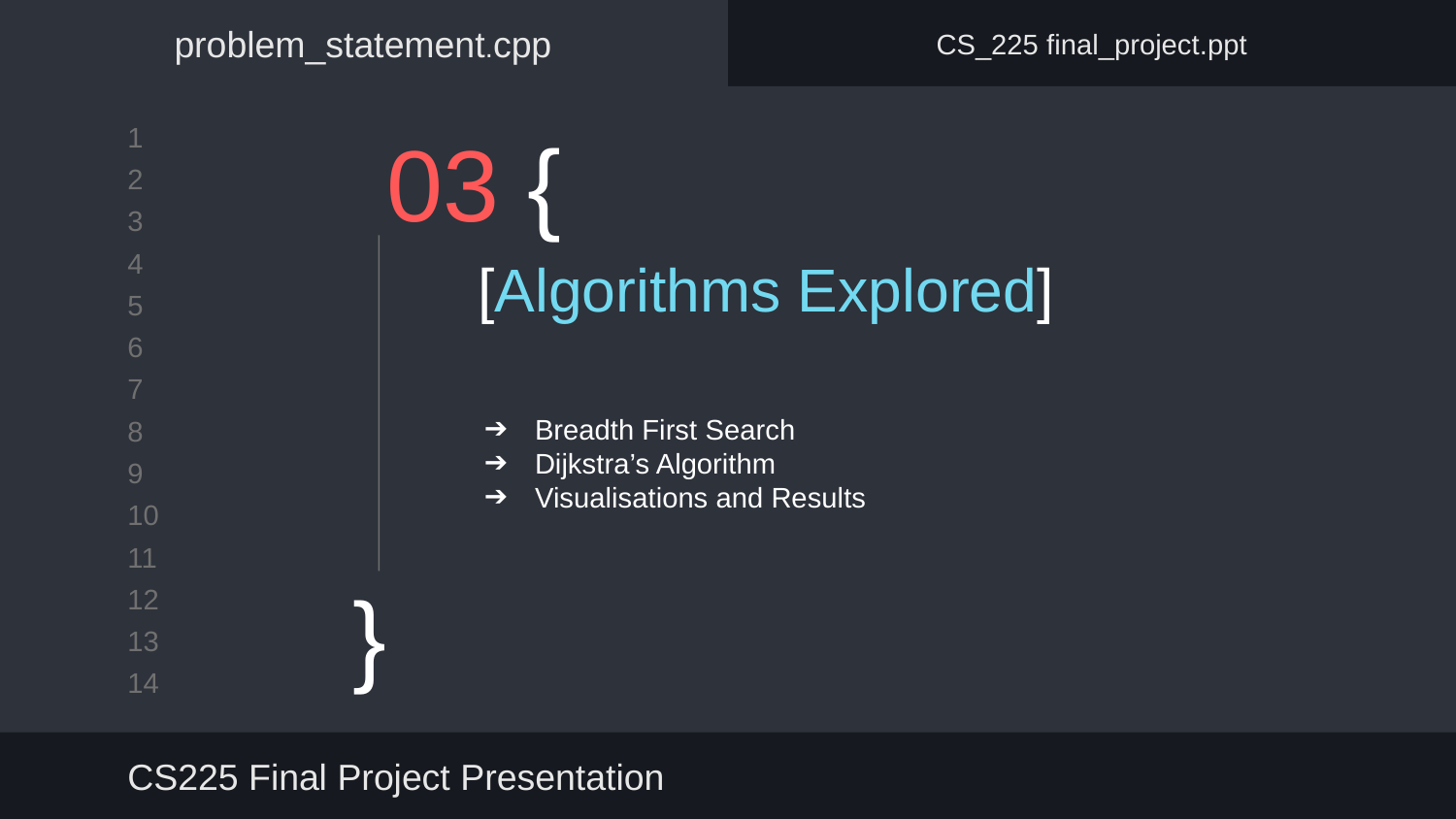

problem_statement.cpp
CS_225 final_project.ppt
# 03 {
[Algorithms Explored]

Breadth First Search
Dijkstra’s Algorithm
Visualisations and Results

}
CS225 Final Project Presentation